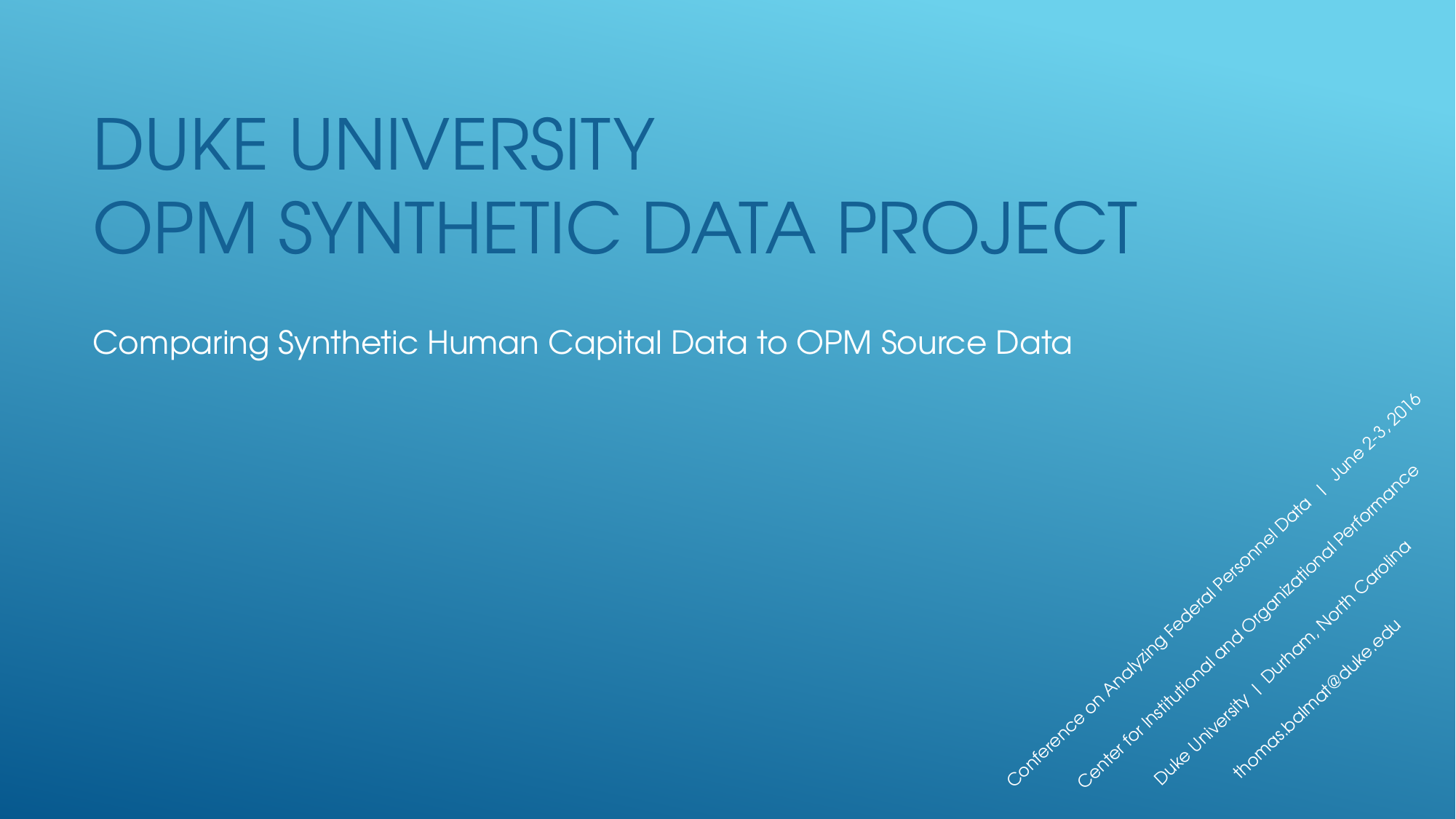

# Duke University OPM Synthetic data project
Comparing Synthetic Human Capital Data to OPM Source Data
Conference on Analyzing Federal Personnel Data   |   June 2-3, 2016
Center for Institutional and Organizational Performance
Duke University  |  Durham, North Carolina
thomas.balmat@duke.edu